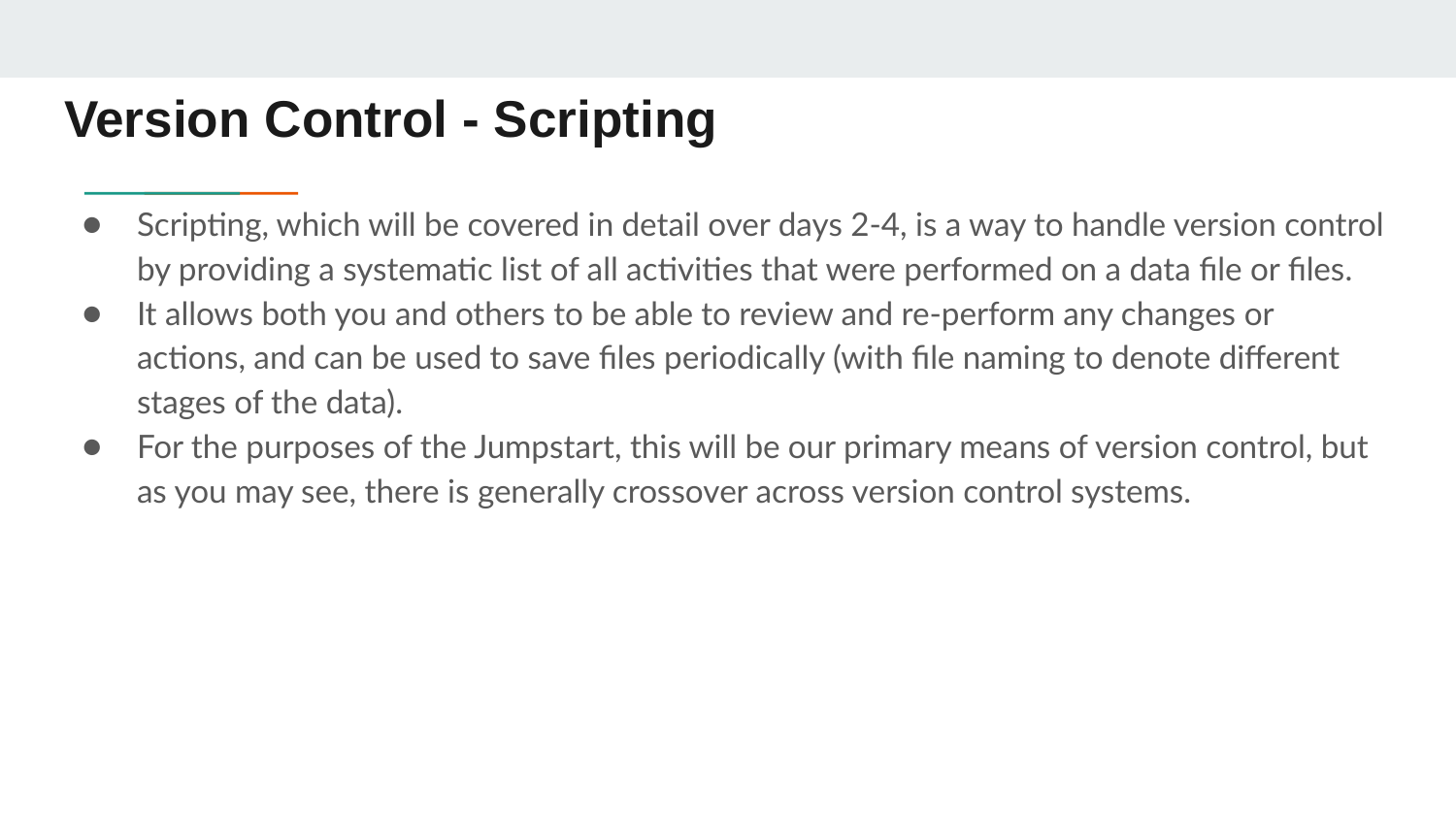

# Version Control - Scripting
Scripting, which will be covered in detail over days 2-4, is a way to handle version control by providing a systematic list of all activities that were performed on a data file or files.
It allows both you and others to be able to review and re-perform any changes or actions, and can be used to save files periodically (with file naming to denote different stages of the data).
For the purposes of the Jumpstart, this will be our primary means of version control, but as you may see, there is generally crossover across version control systems.